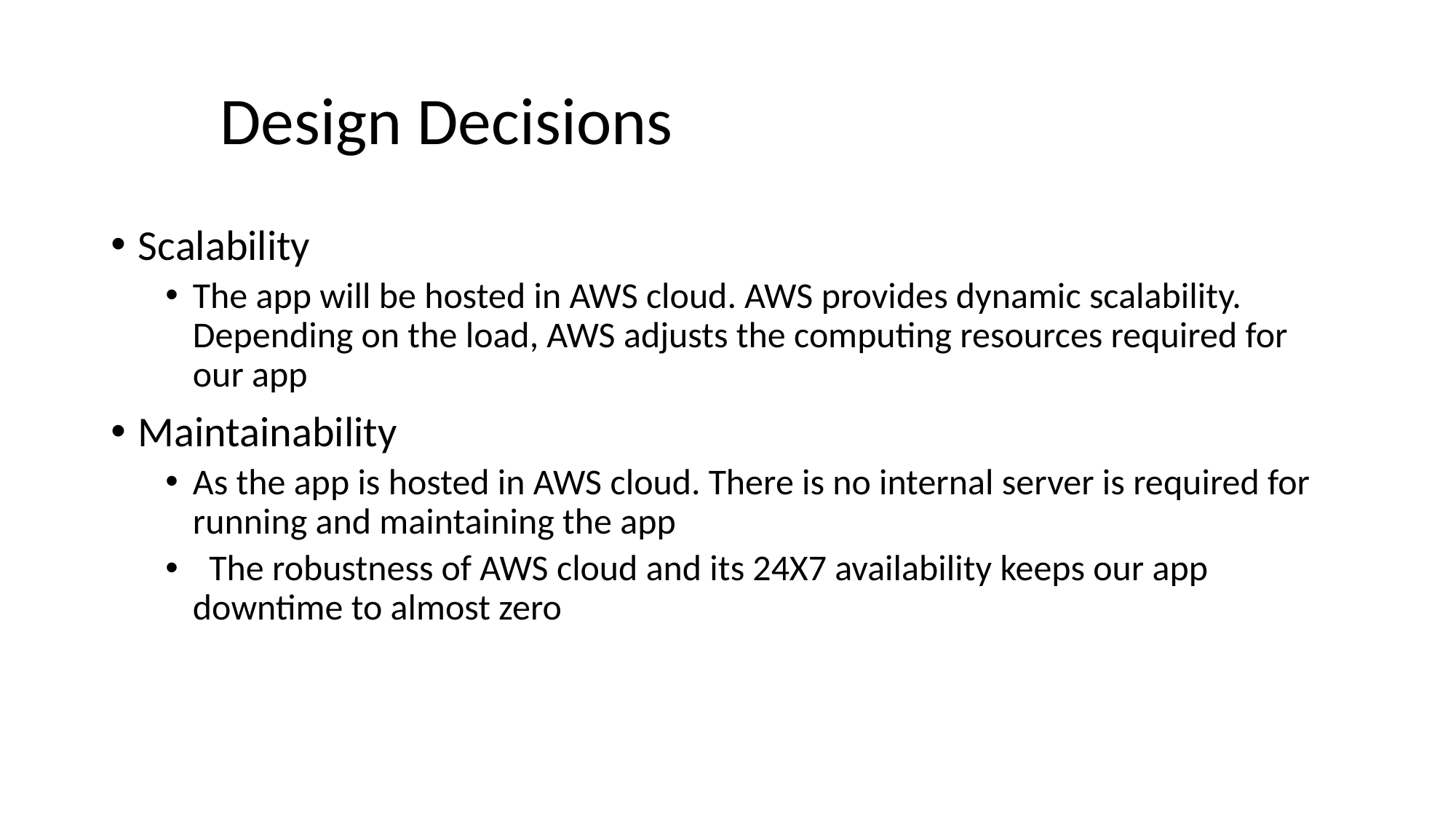

# Design Decisions
Scalability
The app will be hosted in AWS cloud. AWS provides dynamic scalability. Depending on the load, AWS adjusts the computing resources required for our app
Maintainability
As the app is hosted in AWS cloud. There is no internal server is required for running and maintaining the app
  The robustness of AWS cloud and its 24X7 availability keeps our app downtime to almost zero